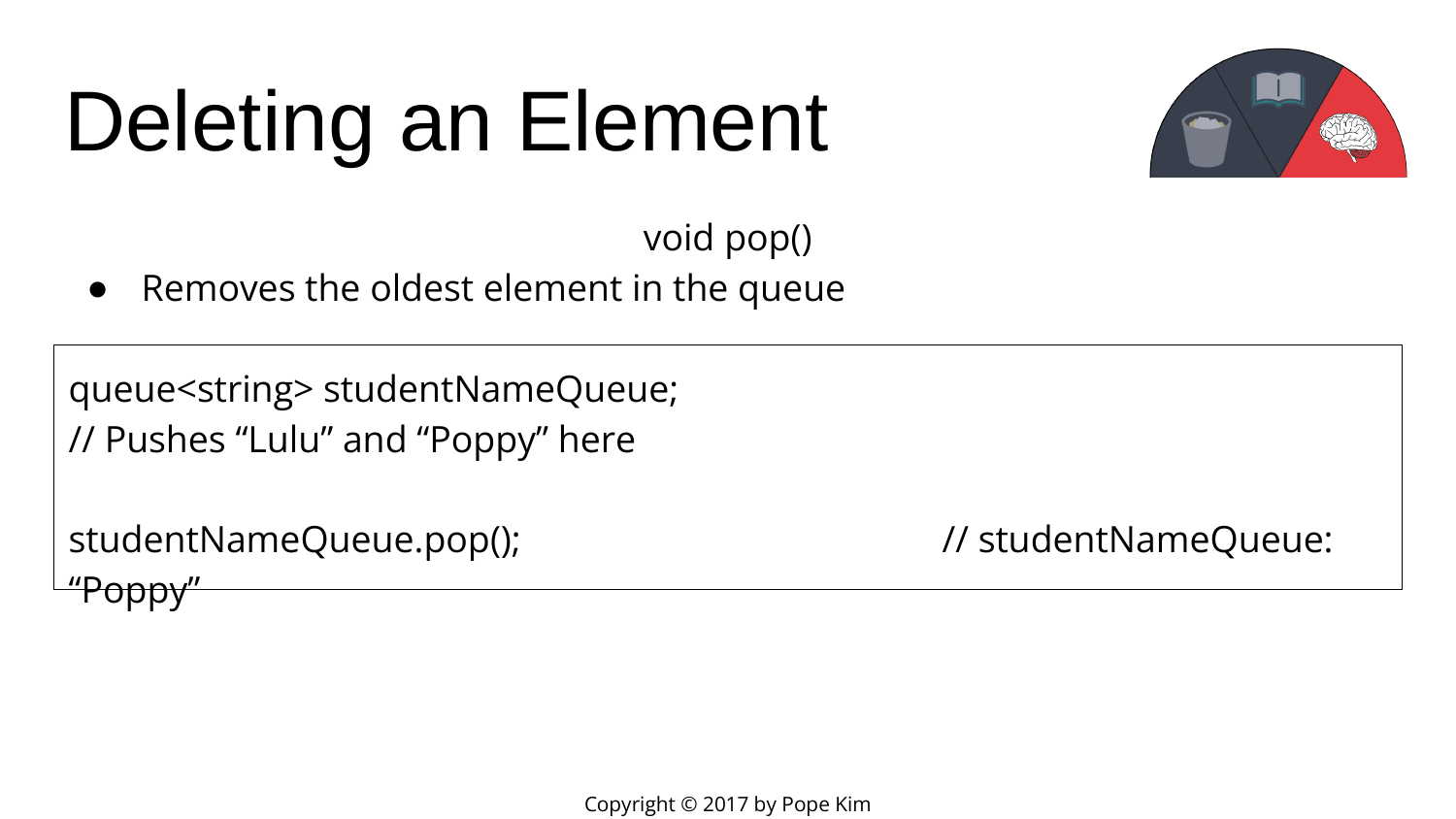

# Deleting an Element
void pop()
Removes the oldest element in the queue
queue<string> studentNameQueue;
// Pushes “Lulu” and “Poppy” here

studentNameQueue.pop();			// studentNameQueue: “Poppy”